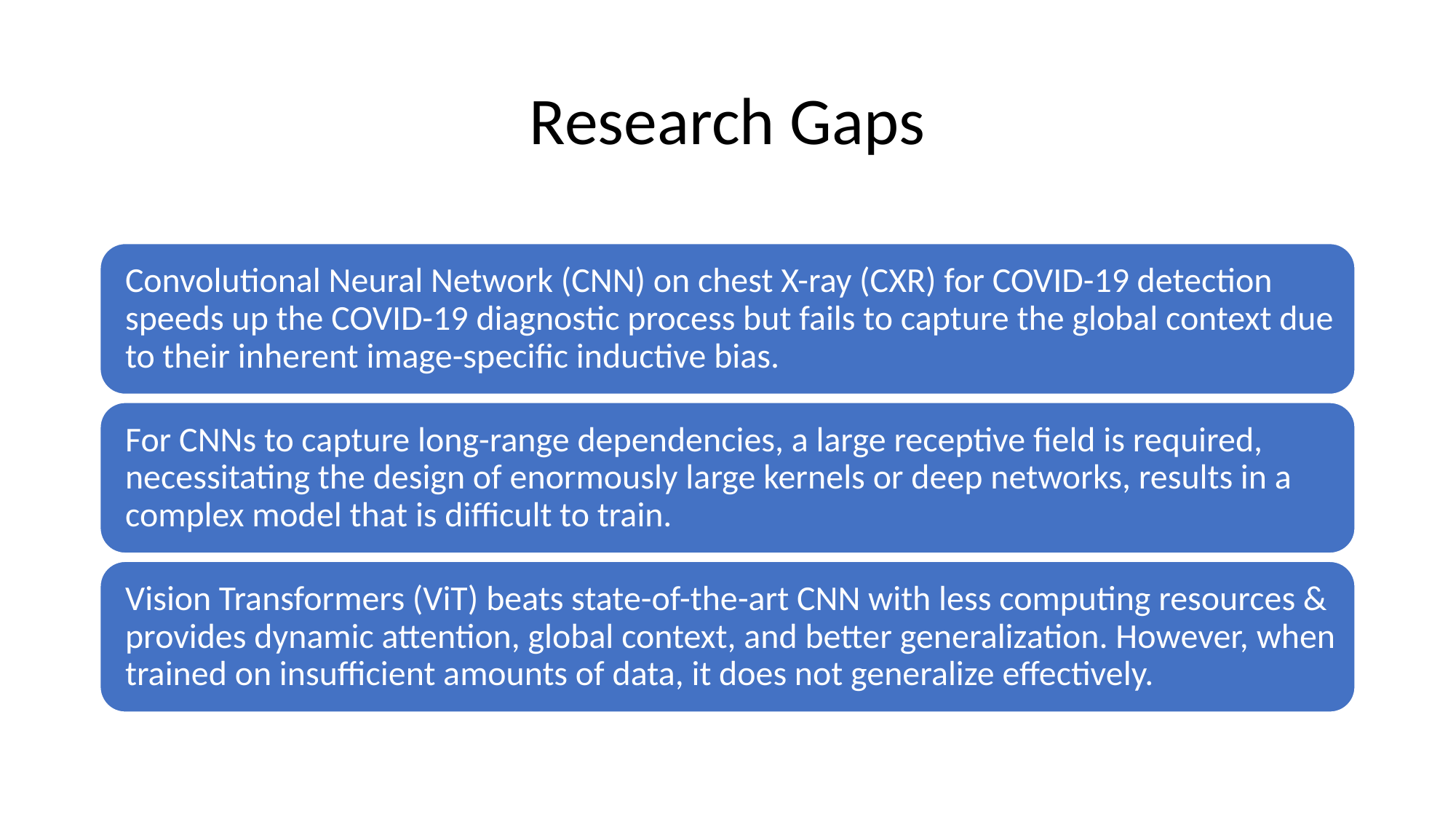

# Research Gaps
Convolutional Neural Network (CNN) on chest X-ray (CXR) for COVID-19 detection speeds up the COVID-19 diagnostic process but fails to capture the global context due to their inherent image-specific inductive bias.
For CNNs to capture long-range dependencies, a large receptive field is required, necessitating the design of enormously large kernels or deep networks, results in a complex model that is difficult to train.
Vision Transformers (ViT) beats state-of-the-art CNN with less computing resources & provides dynamic attention, global context, and better generalization. However, when trained on insufficient amounts of data, it does not generalize effectively.